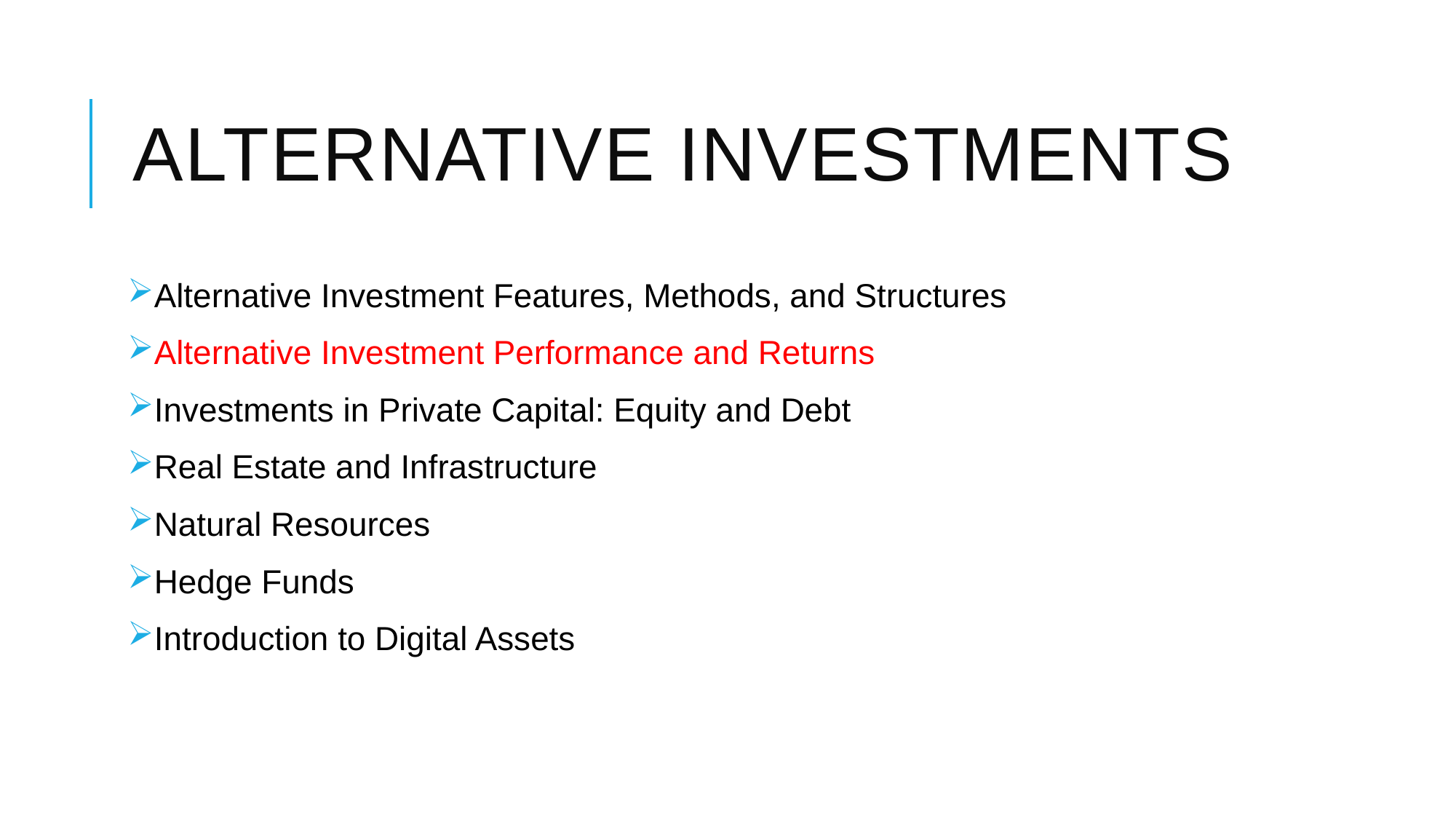

# Alternative investments
Alternative Investment Features, Methods, and Structures
Alternative Investment Performance and Returns
Investments in Private Capital: Equity and Debt
Real Estate and Infrastructure
Natural Resources
Hedge Funds
Introduction to Digital Assets